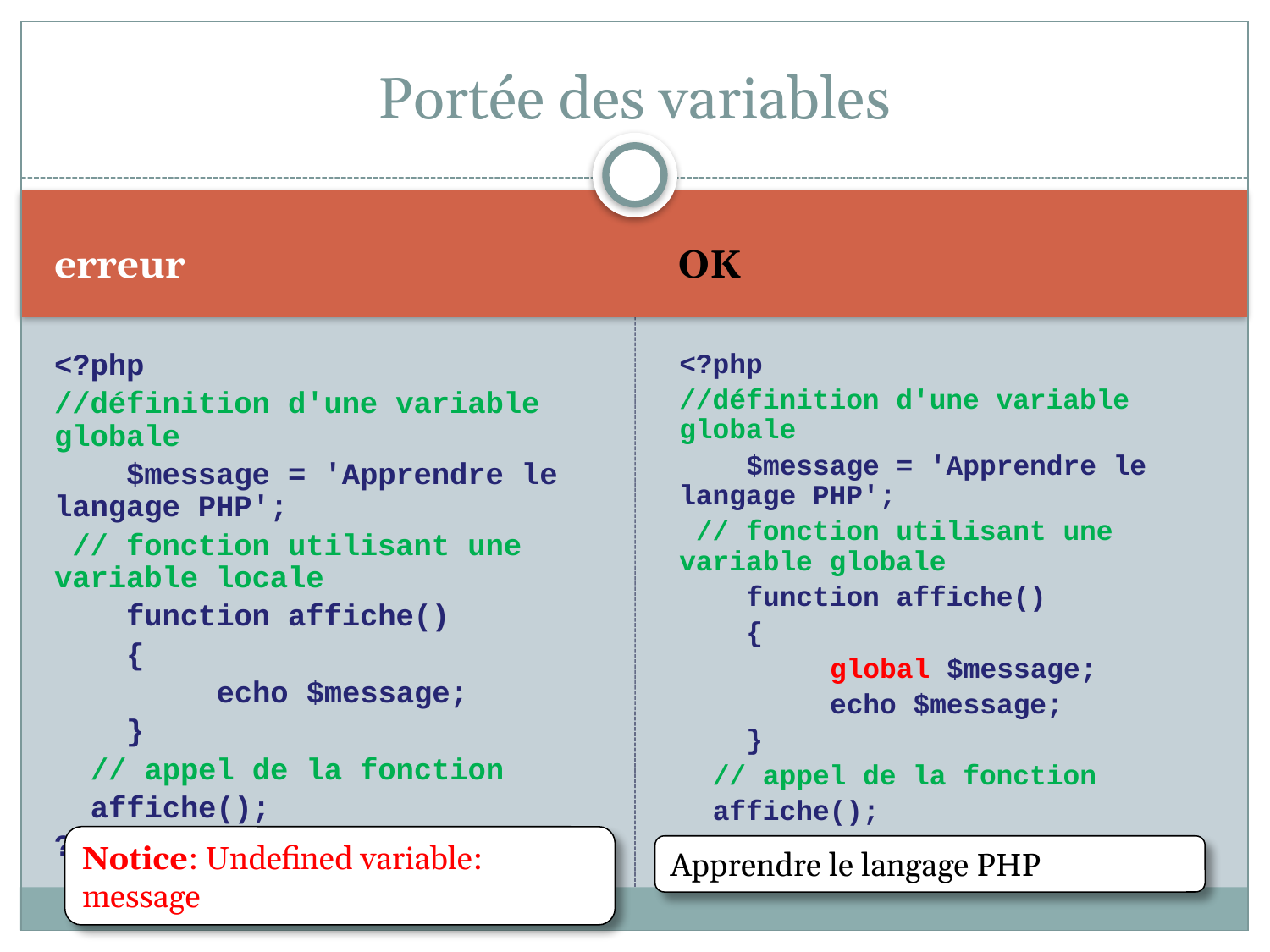

# Portée des variables
erreur
OK
<?php
//définition d'une variable globale
    $message = 'Apprendre le langage PHP';
 // fonction utilisant une variable locale
    function affiche()
    {
         echo $message;
    }
  // appel de la fonction
  affiche();
?>

<?php
//définition d'une variable globale
    $message = 'Apprendre le langage PHP';
 // fonction utilisant une variable globale
    function affiche()
    {
         global $message;
         echo $message;
    }
  // appel de la fonction
  affiche();
?>

Notice: Undefined variable: message
Apprendre le langage PHP